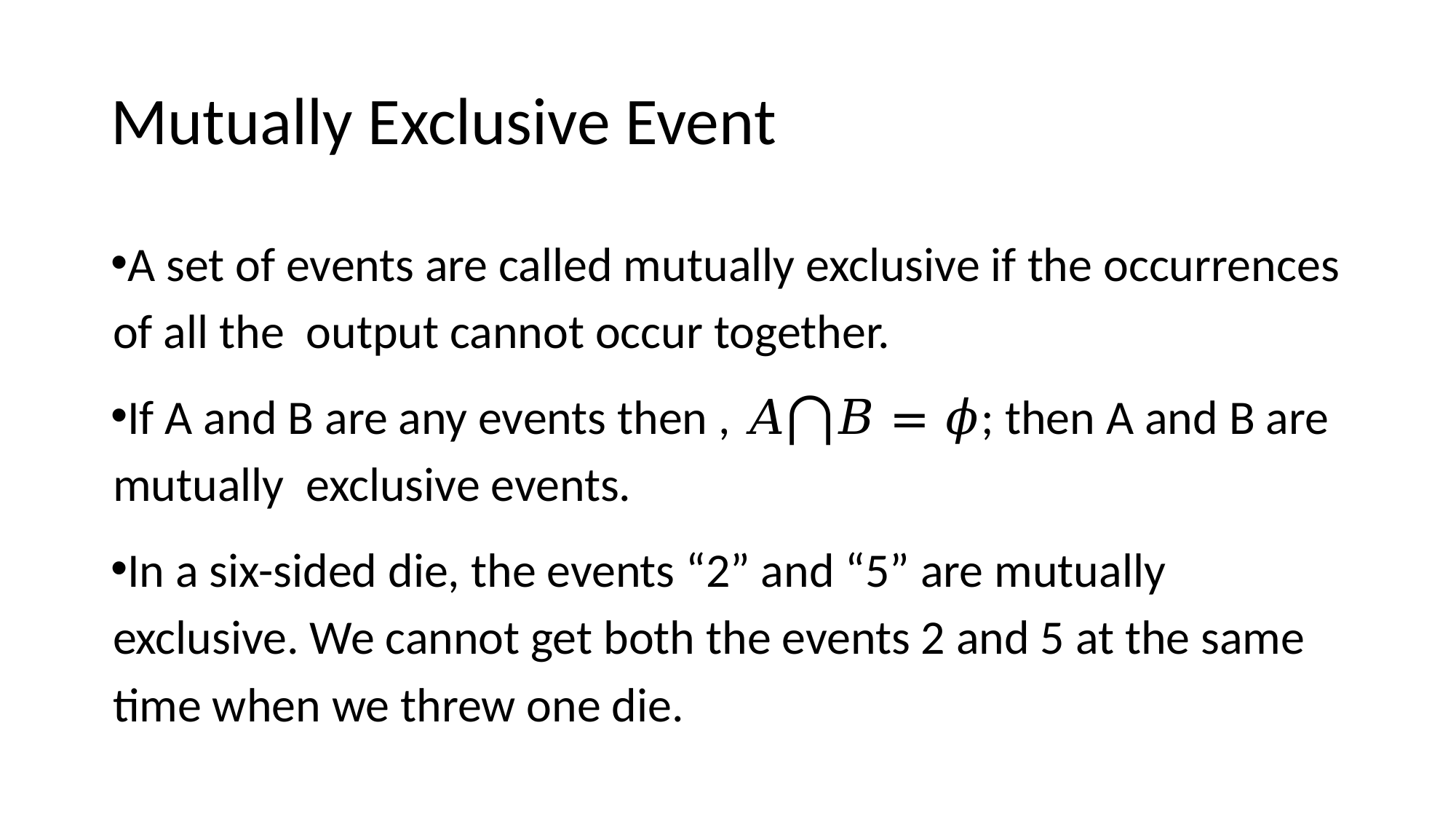

# Mutually Exclusive Event
A set of events are called mutually exclusive if the occurrences of all the  output cannot occur together.
If A and B are any events then , 𝐴⋂𝐵 = 𝜙; then A and B are mutually  exclusive events.
In a six-sided die, the events “2” and “5” are mutually exclusive. We cannot get both the events 2 and 5 at the same time when we threw one die.